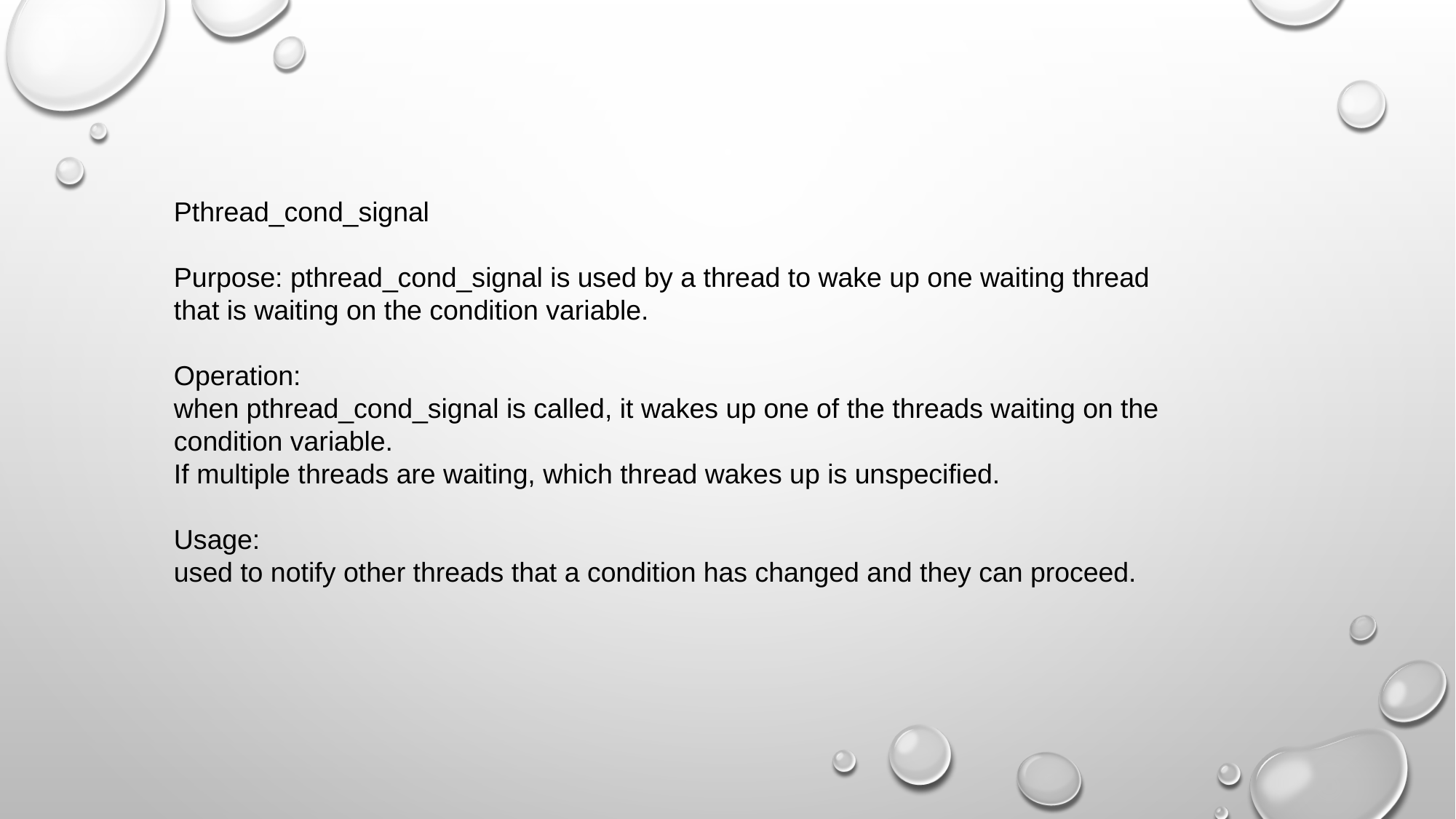

Pthread_cond_signal

Purpose: pthread_cond_signal is used by a thread to wake up one waiting thread that is waiting on the condition variable.
Operation:
when pthread_cond_signal is called, it wakes up one of the threads waiting on the condition variable.
If multiple threads are waiting, which thread wakes up is unspecified.
Usage:
used to notify other threads that a condition has changed and they can proceed.